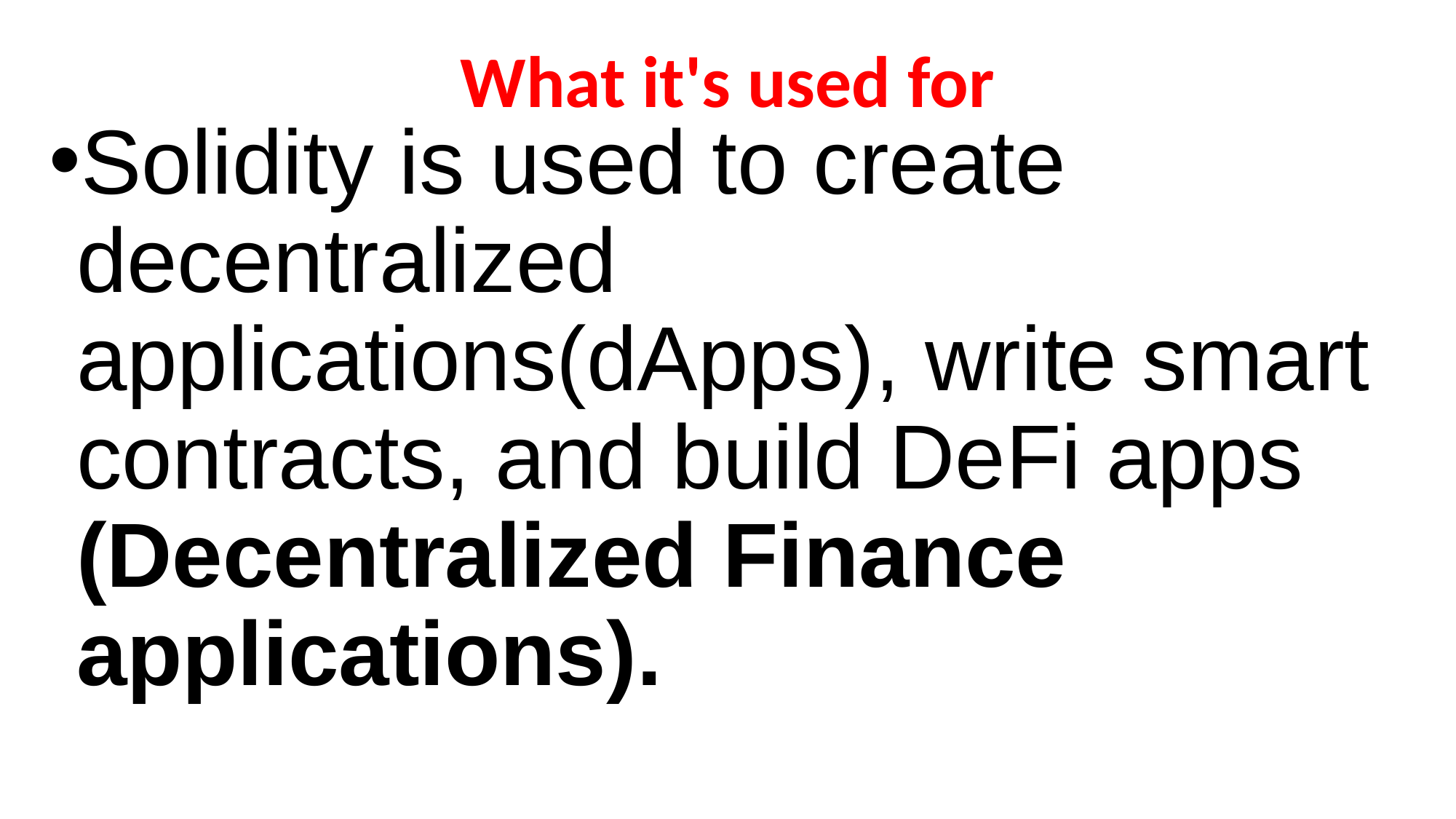

# What it's used for
Solidity is used to create decentralized applications(dApps), write smart contracts, and build DeFi apps (Decentralized Finance applications).